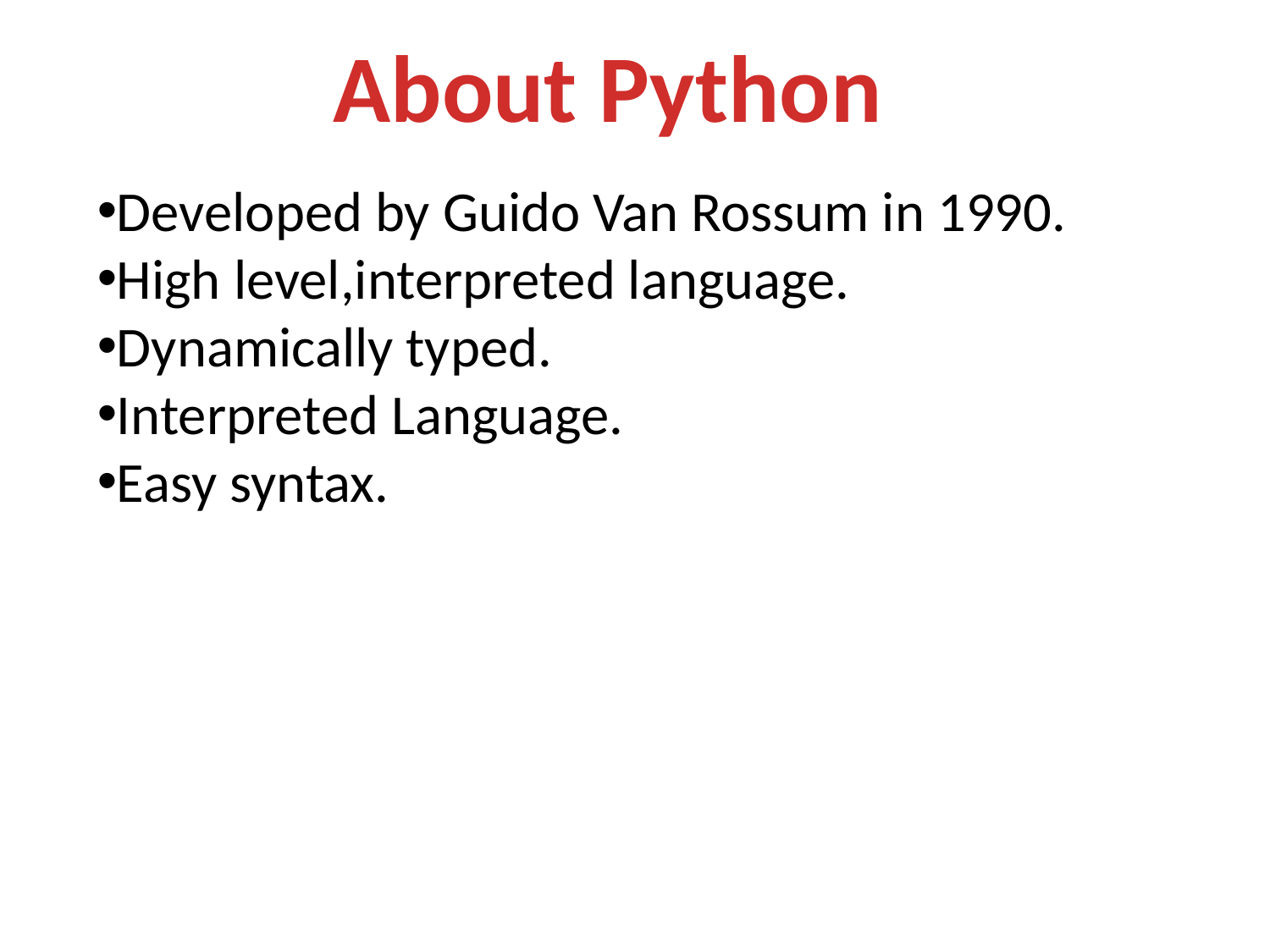

About Python
Developed by Guido Van Rossum in 1990.
High level,interpreted language.
Dynamically typed.
Interpreted Language.
Easy syntax.